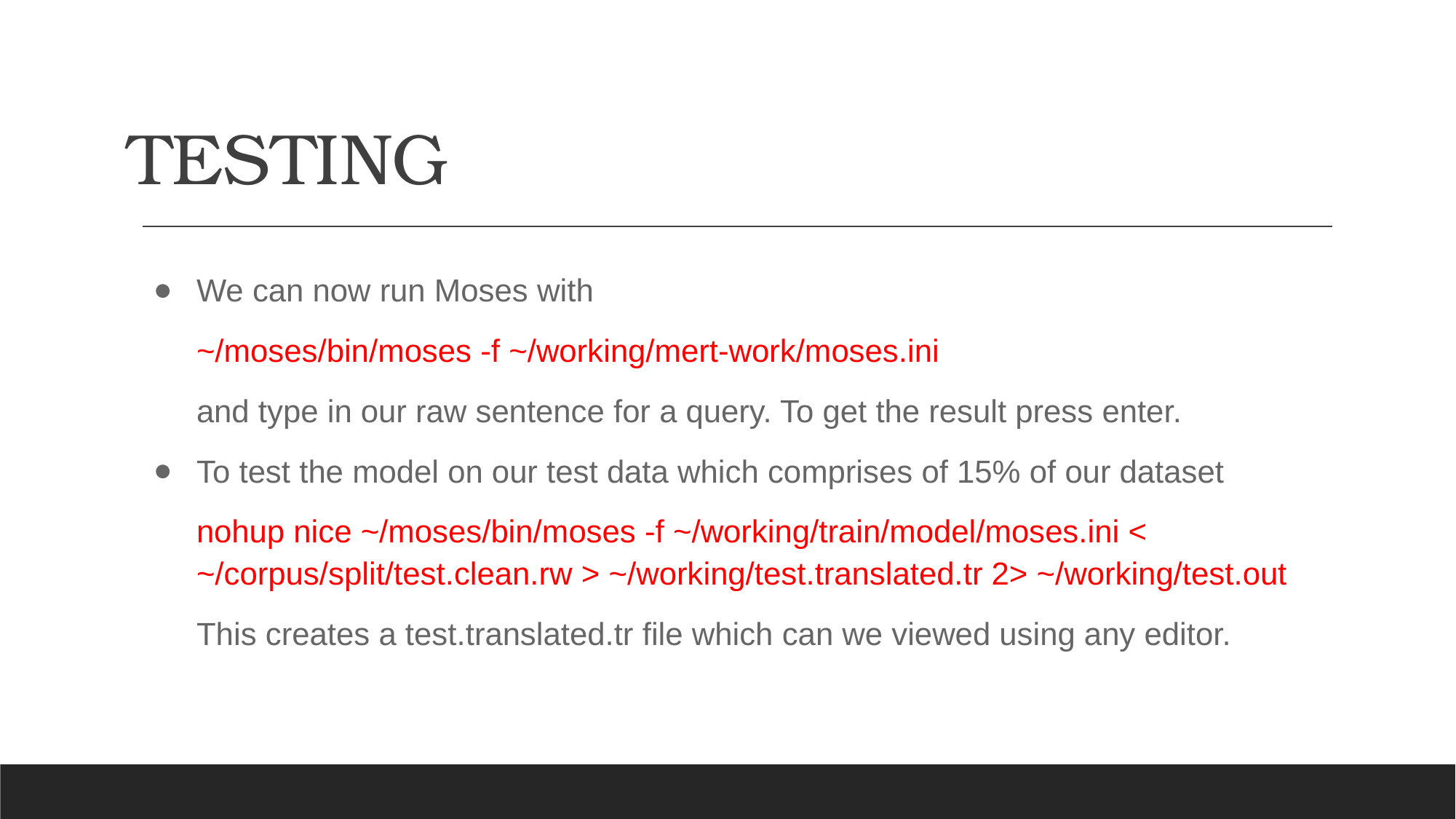

# TESTING
We can now run Moses with
~/moses/bin/moses -f ~/working/mert-work/moses.ini
and type in our raw sentence for a query. To get the result press enter.
To test the model on our test data which comprises of 15% of our dataset
nohup nice ~/moses/bin/moses -f ~/working/train/model/moses.ini < ~/corpus/split/test.clean.rw > ~/working/test.translated.tr 2> ~/working/test.out
This creates a test.translated.tr file which can we viewed using any editor.